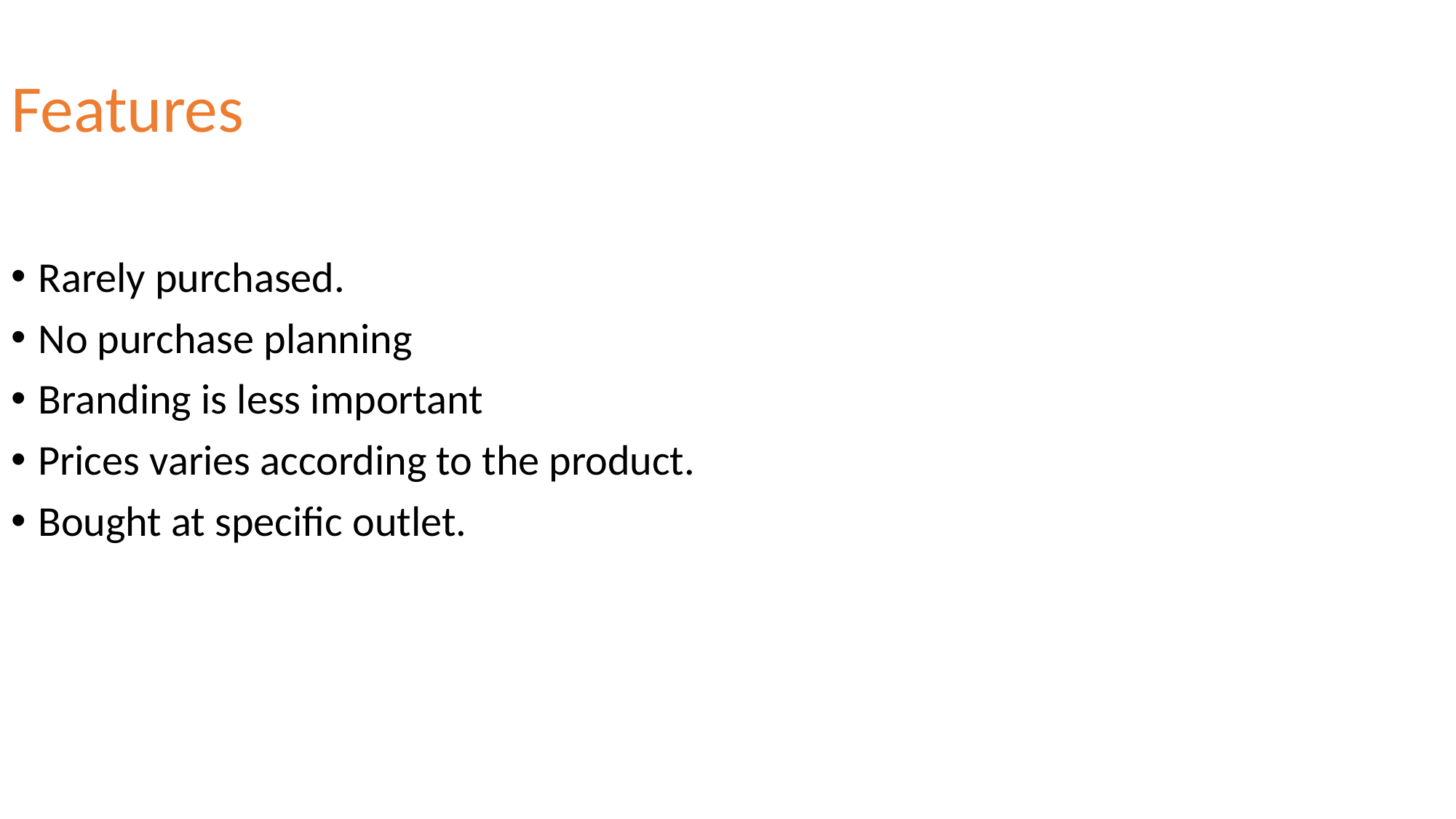

# Features
Rarely purchased.
No purchase planning
Branding is less important
Prices varies according to the product.
Bought at specific outlet.